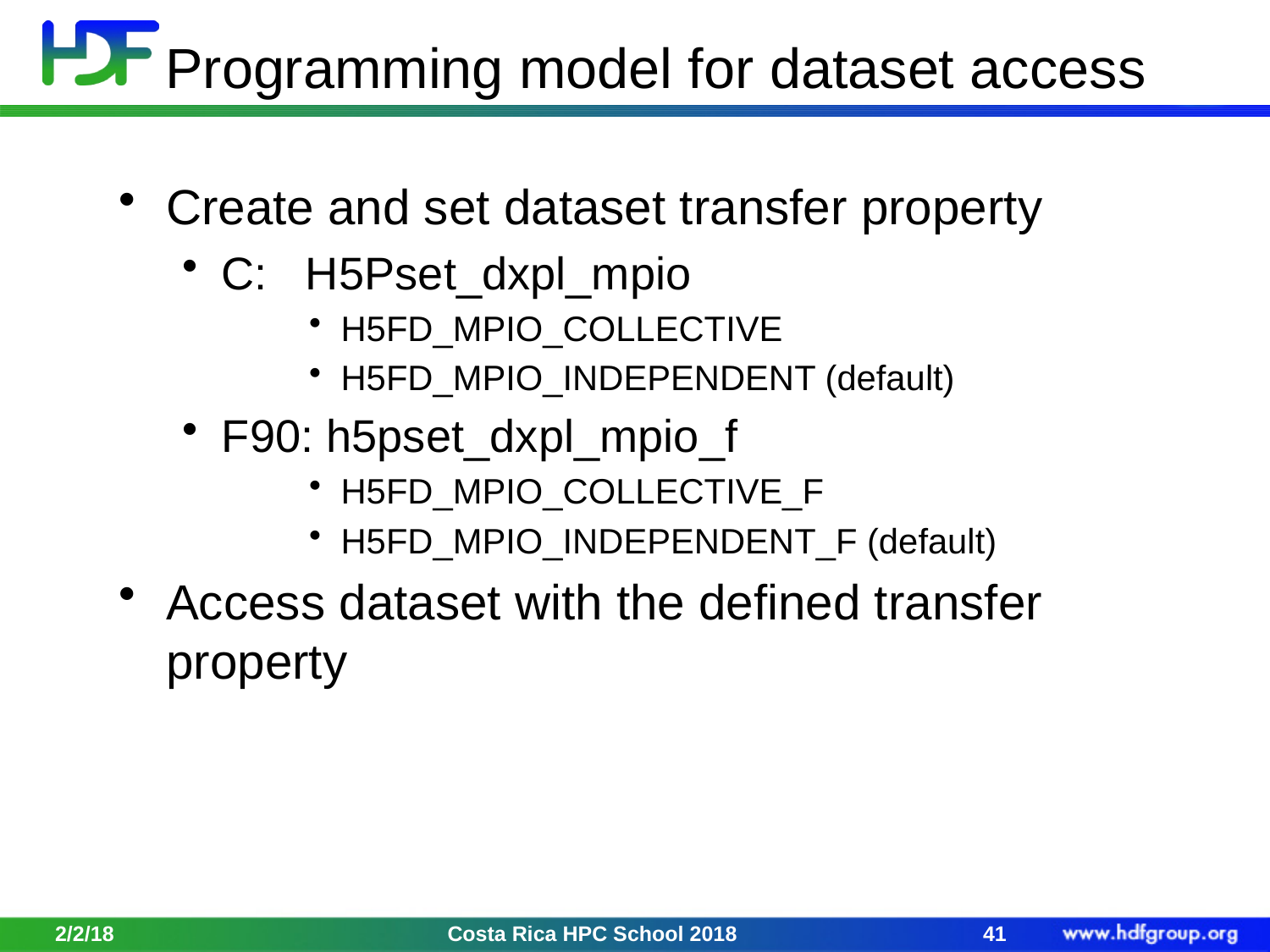

# Programming model for dataset access
Create and set dataset transfer property
C:   H5Pset_dxpl_mpio
H5FD_MPIO_COLLECTIVE
H5FD_MPIO_INDEPENDENT (default)
F90: h5pset_dxpl_mpio_f
H5FD_MPIO_COLLECTIVE_F
H5FD_MPIO_INDEPENDENT_F (default)
Access dataset with the defined transfer property
2/2/18
Costa Rica HPC School 2018
41